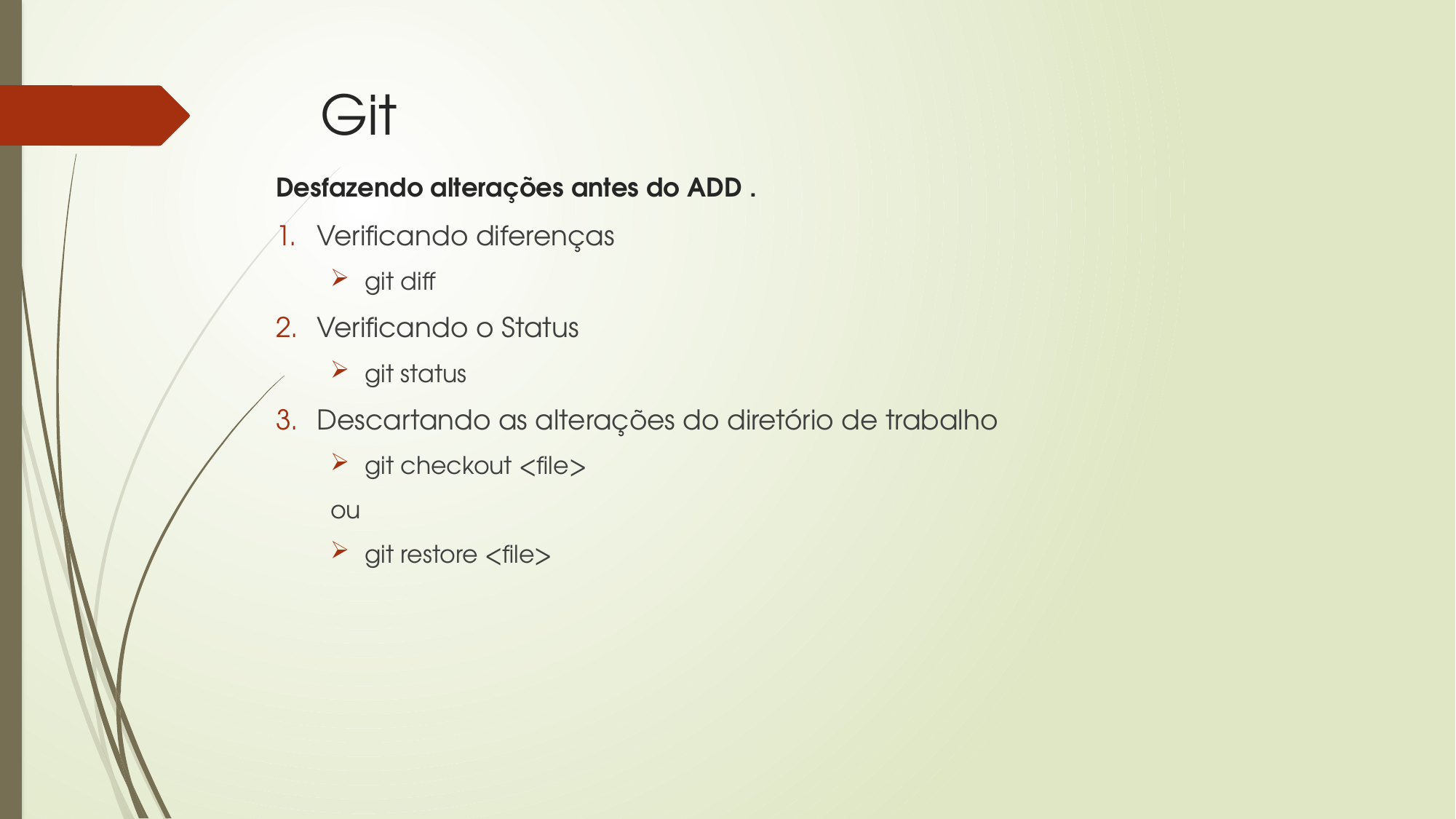

# Git
Desfazendo alterações antes do ADD .
Verificando diferenças
git diff
Verificando o Status
git status
Descartando as alterações do diretório de trabalho
git checkout <file>
ou
git restore <file>